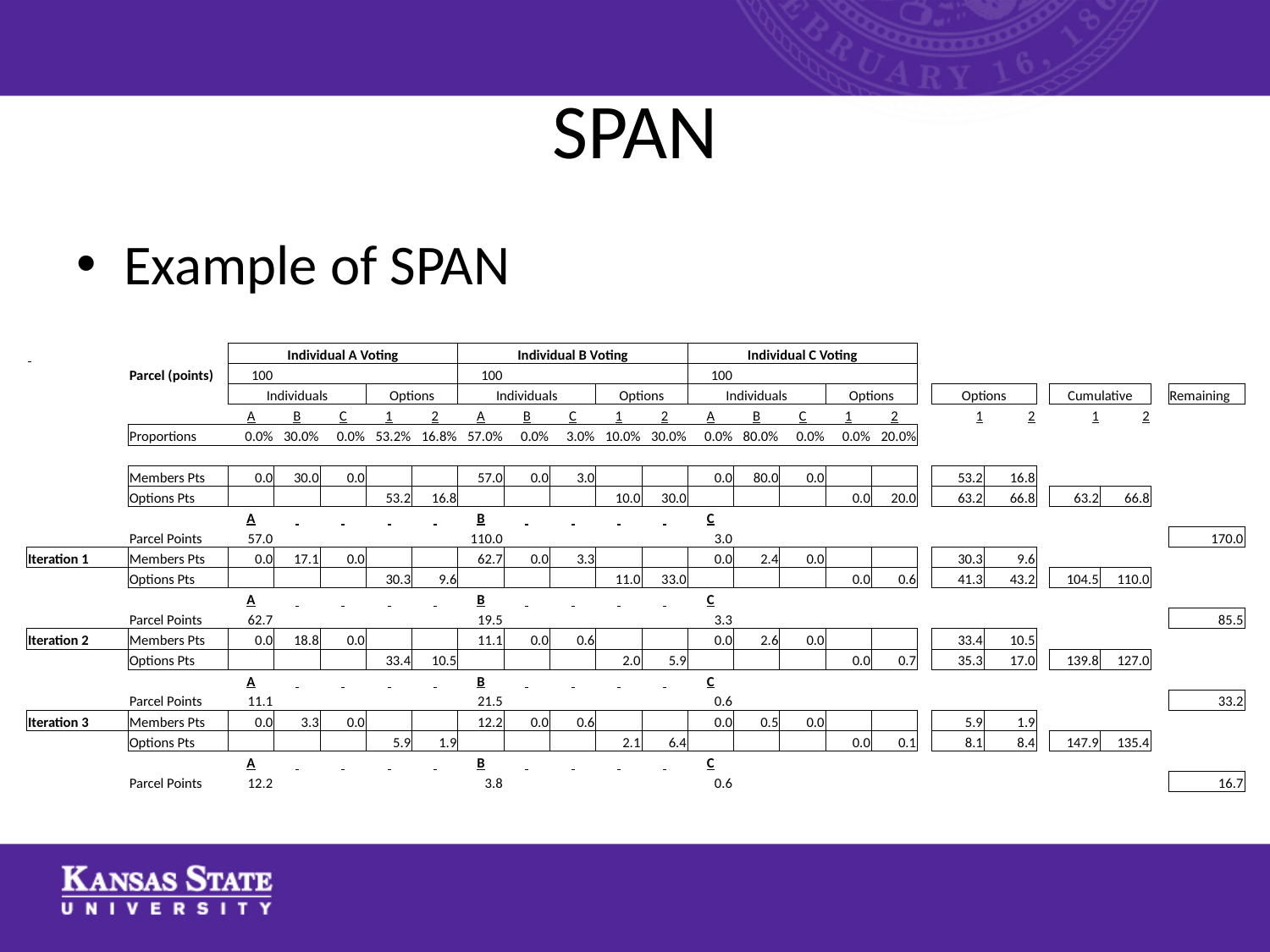

# SPAN
Example of SPAN

|  |  |  |  |  |  |  |  |  |  |  |  |  |  |  |  |  |  |  |  |  |  |  |  |  |
| --- | --- | --- | --- | --- | --- | --- | --- | --- | --- | --- | --- | --- | --- | --- | --- | --- | --- | --- | --- | --- | --- | --- | --- | --- |
|  |  | Individual A Voting |  |  |  |  | Individual B Voting |  |  |  |  | Individual C Voting |  |  |  |  |  |  |  |  |  |  |  |  |
|  | Parcel (points) | 100 |  |  |  |  | 100 |  |  |  |  | 100 |  |  |  |  |  |  |  |  |  |  |  |  |
|  |  | Individuals |  |  | Options |  | Individuals |  |  | Options |  | Individuals |  |  | Options |  |  | Options |  |  | Cumulative |  |  | Remaining |
|  |  | A | B | C | 1 | 2 | A | B | C | 1 | 2 | A | B | C | 1 | 2 |  | 1 | 2 |  | 1 | 2 |  |  |
|  | Proportions | 0.0% | 30.0% | 0.0% | 53.2% | 16.8% | 57.0% | 0.0% | 3.0% | 10.0% | 30.0% | 0.0% | 80.0% | 0.0% | 0.0% | 20.0% |  |  |  |  |  |  |  |  |
|  |  |  |  |  |  |  |  |  |  |  |  |  |  |  |  |  |  |  |  |  |  |  |  |  |
|  | Members Pts | 0.0 | 30.0 | 0.0 |  |  | 57.0 | 0.0 | 3.0 |  |  | 0.0 | 80.0 | 0.0 |  |  |  | 53.2 | 16.8 |  |  |  |  |  |
|  | Options Pts |  |  |  | 53.2 | 16.8 |  |  |  | 10.0 | 30.0 |  |  |  | 0.0 | 20.0 |  | 63.2 | 66.8 |  | 63.2 | 66.8 |  |  |
|  |  | A |  |  |  |  | B |  |  |  |  | C |  |  |  |  |  |  |  |  |  |  |  |  |
|  | Parcel Points | 57.0 |  |  |  |  | 110.0 |  |  |  |  | 3.0 |  |  |  |  |  |  |  |  |  |  |  | 170.0 |
| Iteration 1 | Members Pts | 0.0 | 17.1 | 0.0 |  |  | 62.7 | 0.0 | 3.3 |  |  | 0.0 | 2.4 | 0.0 |  |  |  | 30.3 | 9.6 |  |  |  |  |  |
|  | Options Pts |  |  |  | 30.3 | 9.6 |  |  |  | 11.0 | 33.0 |  |  |  | 0.0 | 0.6 |  | 41.3 | 43.2 |  | 104.5 | 110.0 |  |  |
|  |  | A |  |  |  |  | B |  |  |  |  | C |  |  |  |  |  |  |  |  |  |  |  |  |
|  | Parcel Points | 62.7 |  |  |  |  | 19.5 |  |  |  |  | 3.3 |  |  |  |  |  |  |  |  |  |  |  | 85.5 |
| Iteration 2 | Members Pts | 0.0 | 18.8 | 0.0 |  |  | 11.1 | 0.0 | 0.6 |  |  | 0.0 | 2.6 | 0.0 |  |  |  | 33.4 | 10.5 |  |  |  |  |  |
|  | Options Pts |  |  |  | 33.4 | 10.5 |  |  |  | 2.0 | 5.9 |  |  |  | 0.0 | 0.7 |  | 35.3 | 17.0 |  | 139.8 | 127.0 |  |  |
|  |  | A |  |  |  |  | B |  |  |  |  | C |  |  |  |  |  |  |  |  |  |  |  |  |
|  | Parcel Points | 11.1 |  |  |  |  | 21.5 |  |  |  |  | 0.6 |  |  |  |  |  |  |  |  |  |  |  | 33.2 |
| Iteration 3 | Members Pts | 0.0 | 3.3 | 0.0 |  |  | 12.2 | 0.0 | 0.6 |  |  | 0.0 | 0.5 | 0.0 |  |  |  | 5.9 | 1.9 |  |  |  |  |  |
|  | Options Pts |  |  |  | 5.9 | 1.9 |  |  |  | 2.1 | 6.4 |  |  |  | 0.0 | 0.1 |  | 8.1 | 8.4 |  | 147.9 | 135.4 |  |  |
|  |  | A |  |  |  |  | B |  |  |  |  | C |  |  |  |  |  |  |  |  |  |  |  |  |
|  | Parcel Points | 12.2 |  |  |  |  | 3.8 |  |  |  |  | 0.6 |  |  |  |  |  |  |  |  |  |  |  | 16.7 |